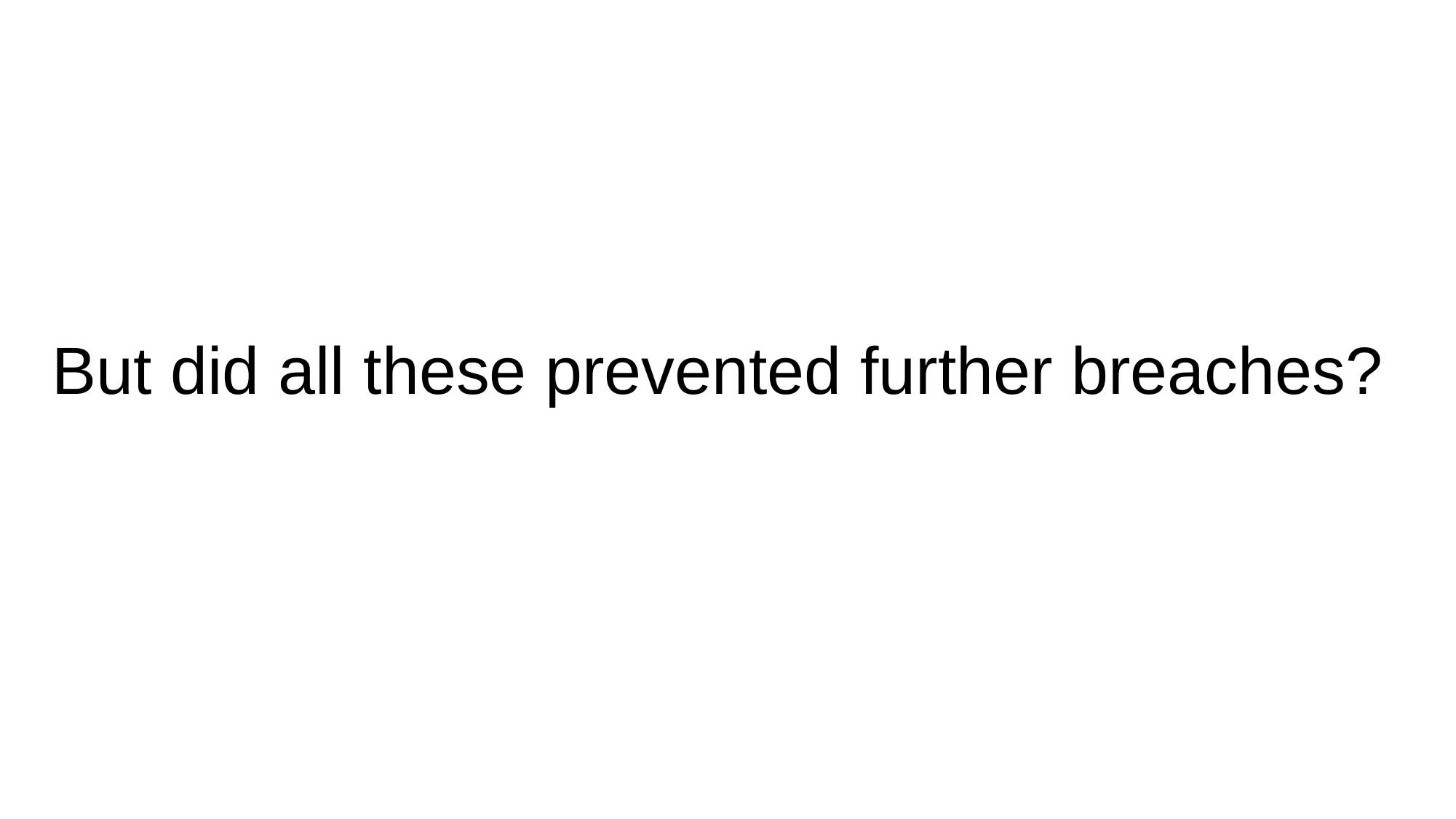

# But did all these prevented further breaches?